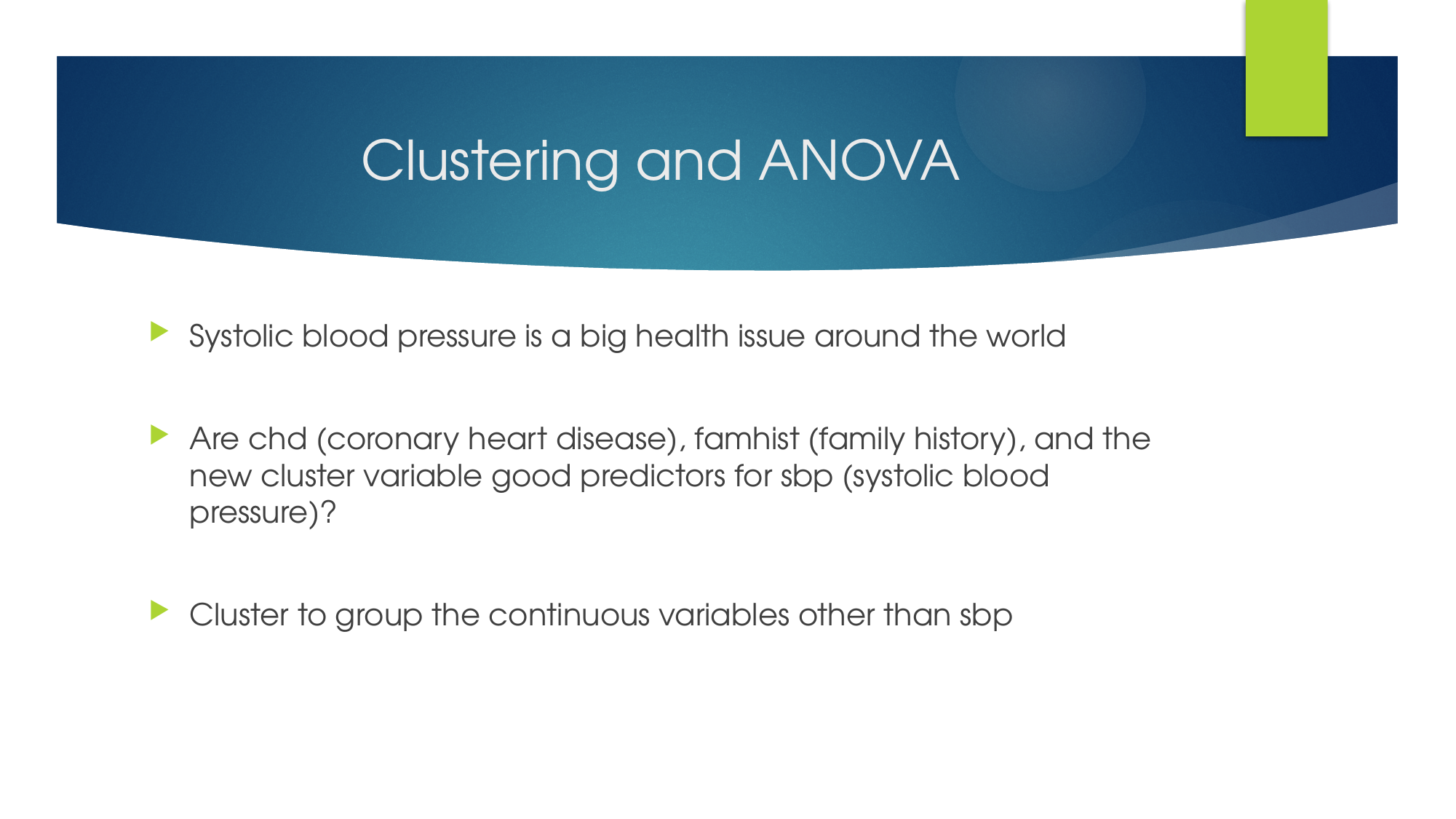

# Clustering and ANOVA
Systolic blood pressure is a big health issue around the world

Are chd (coronary heart disease), famhist (family history), and the new cluster variable good predictors for sbp (systolic blood pressure)?

Cluster to group the continuous variables other than sbp